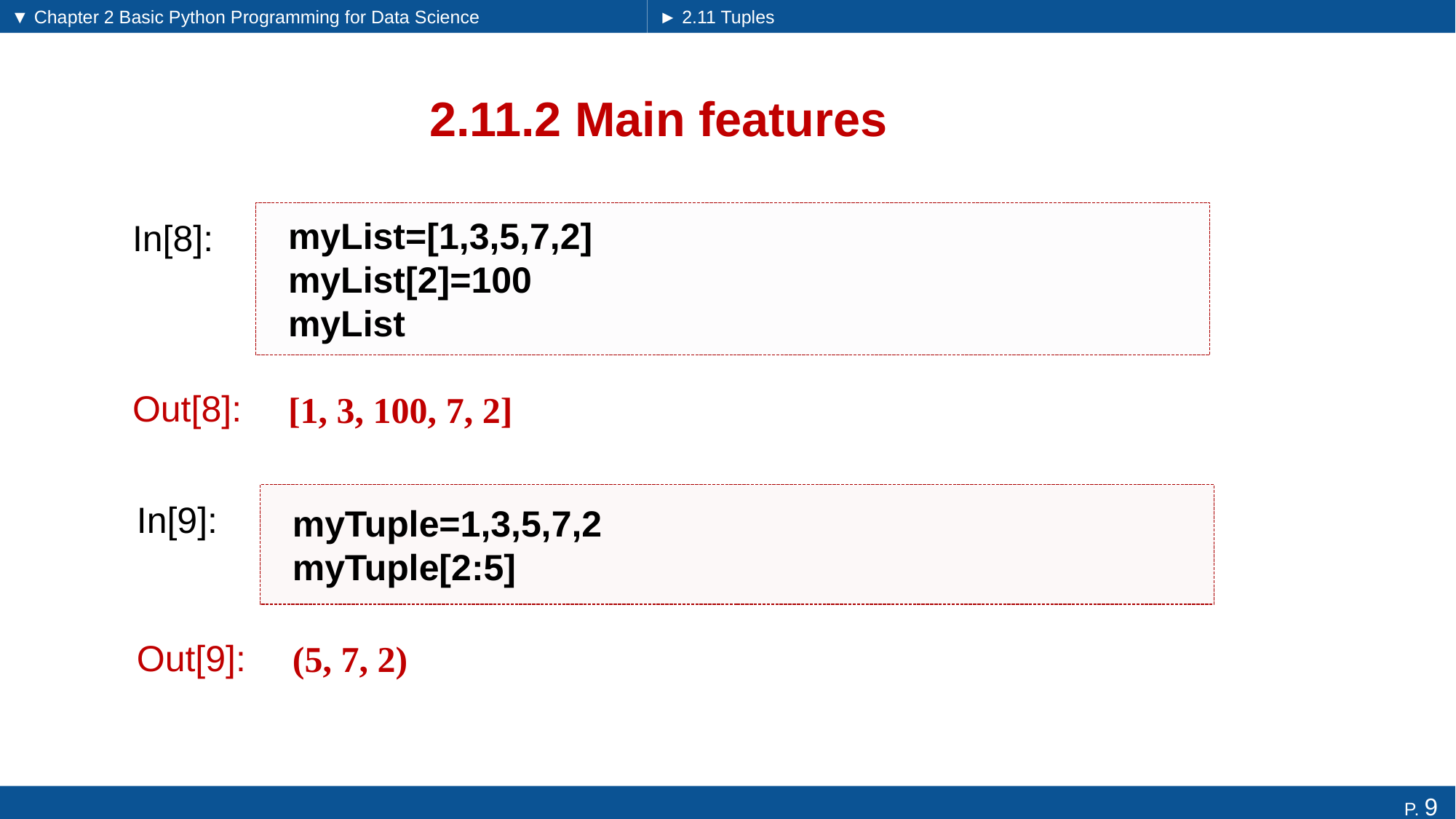

▼ Chapter 2 Basic Python Programming for Data Science
► 2.11 Tuples
# 2.11.2 Main features
myList=[1,3,5,7,2]
myList[2]=100
myList
In[8]:
[1, 3, 100, 7, 2]
Out[8]:
myTuple=1,3,5,7,2
myTuple[2:5]
In[9]:
(5, 7, 2)
Out[9]: